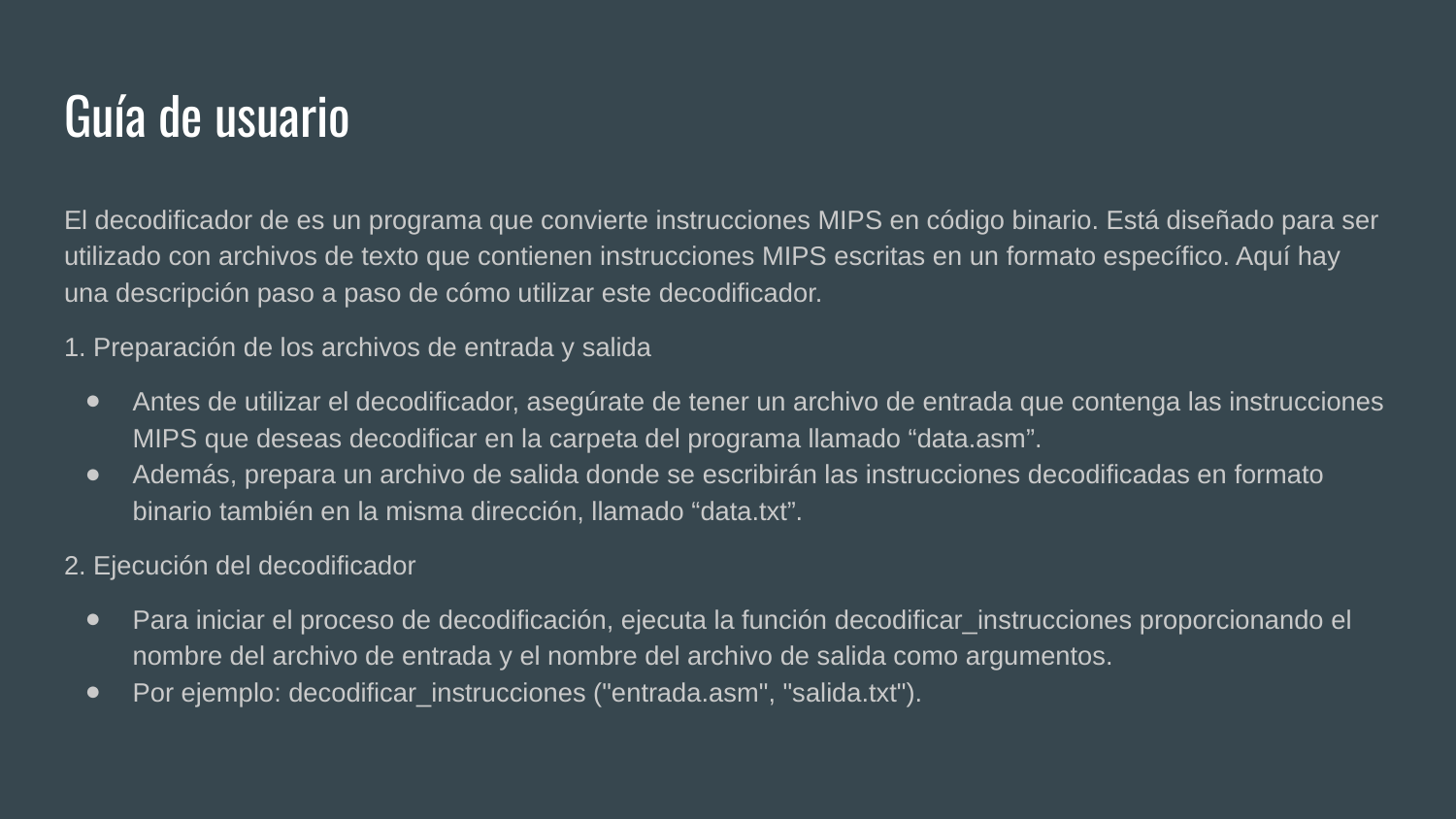

# Guía de usuario
El decodificador de es un programa que convierte instrucciones MIPS en código binario. Está diseñado para ser utilizado con archivos de texto que contienen instrucciones MIPS escritas en un formato específico. Aquí hay una descripción paso a paso de cómo utilizar este decodificador.
1. Preparación de los archivos de entrada y salida
Antes de utilizar el decodificador, asegúrate de tener un archivo de entrada que contenga las instrucciones MIPS que deseas decodificar en la carpeta del programa llamado “data.asm”.
Además, prepara un archivo de salida donde se escribirán las instrucciones decodificadas en formato binario también en la misma dirección, llamado “data.txt”.
2. Ejecución del decodificador
Para iniciar el proceso de decodificación, ejecuta la función decodificar_instrucciones proporcionando el nombre del archivo de entrada y el nombre del archivo de salida como argumentos.
Por ejemplo: decodificar_instrucciones ("entrada.asm", "salida.txt").